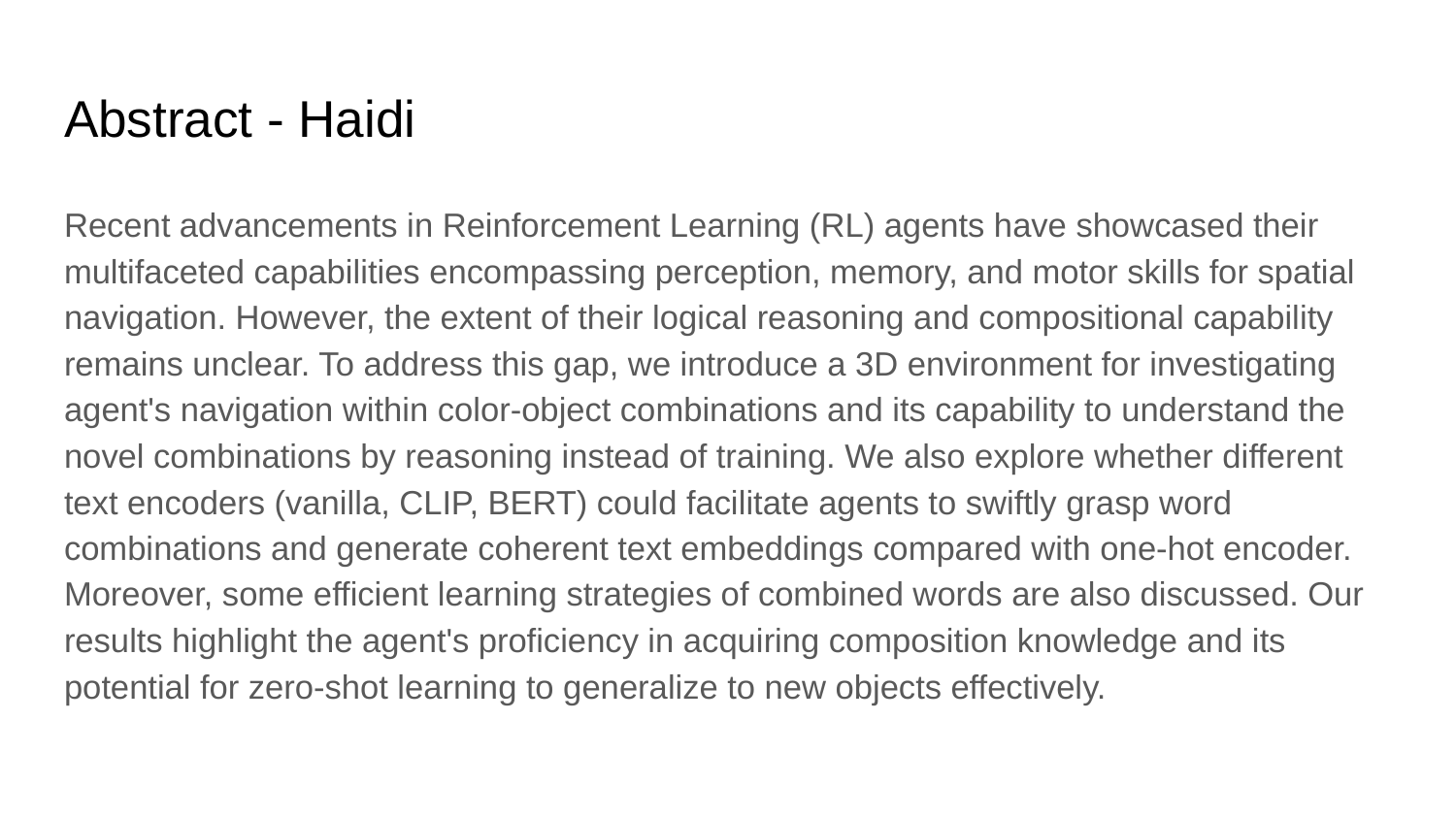

# Abstract - Haidi
Recent advancements in Reinforcement Learning (RL) agents have showcased their multifaceted capabilities encompassing perception, memory, and motor skills for spatial navigation. However, the extent of their logical reasoning and compositional capability remains unclear. To address this gap, we introduce a 3D environment for investigating agent's navigation within color-object combinations and its capability to understand the novel combinations by reasoning instead of training. We also explore whether different text encoders (vanilla, CLIP, BERT) could facilitate agents to swiftly grasp word combinations and generate coherent text embeddings compared with one-hot encoder. Moreover, some efficient learning strategies of combined words are also discussed. Our results highlight the agent's proficiency in acquiring composition knowledge and its potential for zero-shot learning to generalize to new objects effectively.